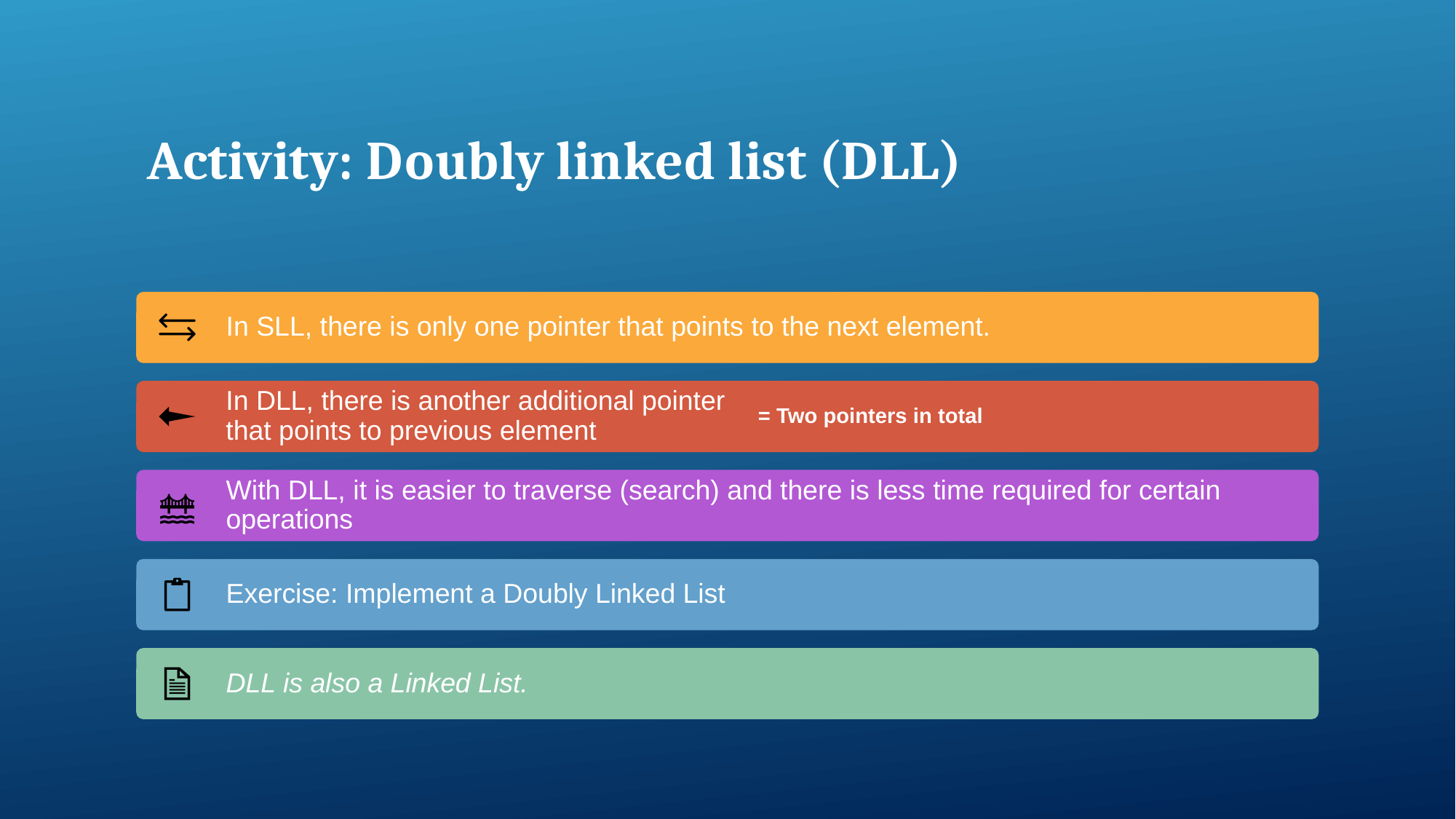

# Activity: Doubly linked list (DLL)
In SLL, there is only one pointer that points to the next element.
In DLL, there is another additional pointer that points to previous element
= Two pointers in total
With DLL, it is easier to traverse (search) and there is less time required for certain operations
Exercise: Implement a Doubly Linked List
DLL is also a Linked List.